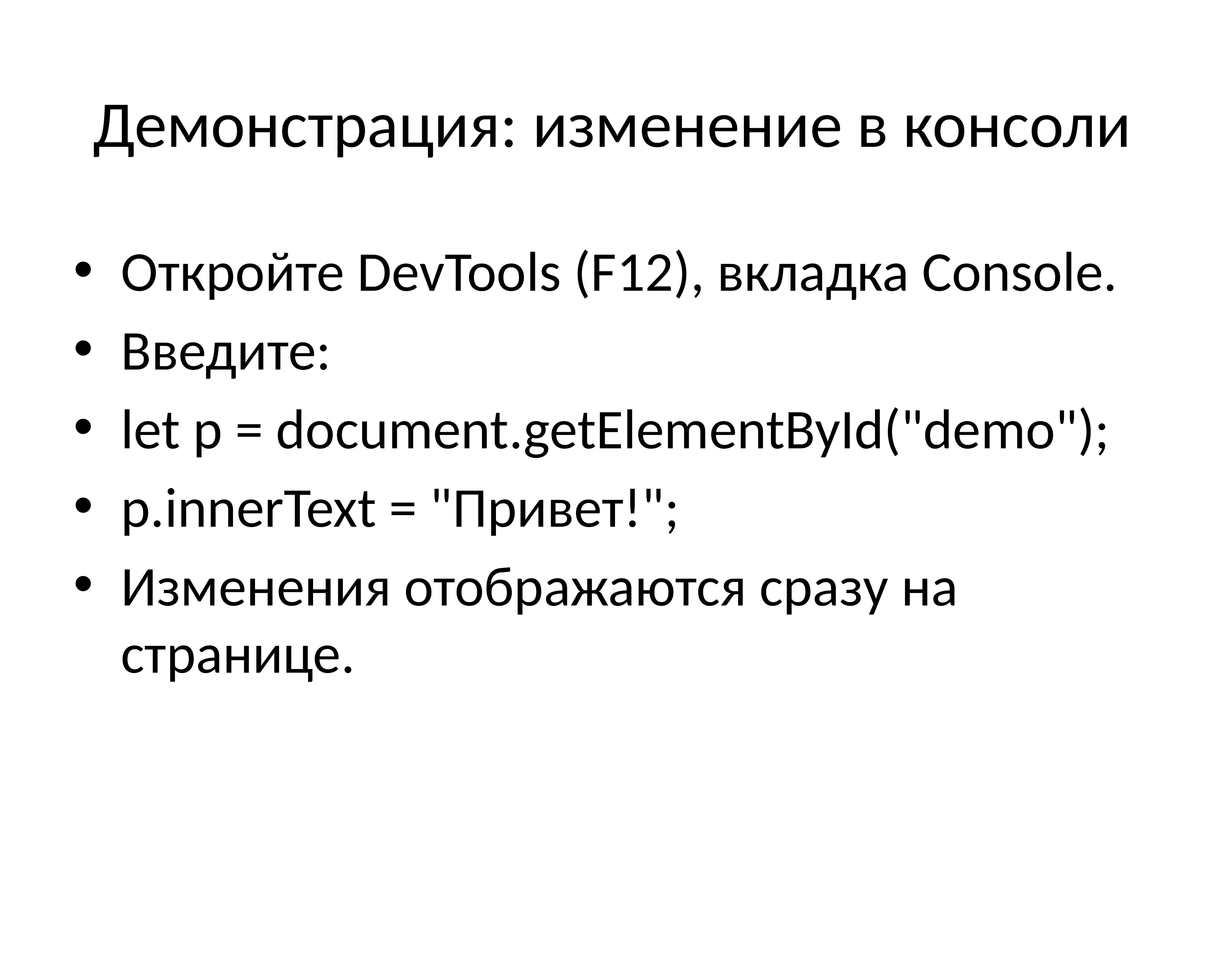

# Демонстрация: изменение в консоли
Откройте DevTools (F12), вкладка Console.
Введите:
let p = document.getElementById("demo");
p.innerText = "Привет!";
Изменения отображаются сразу на странице.